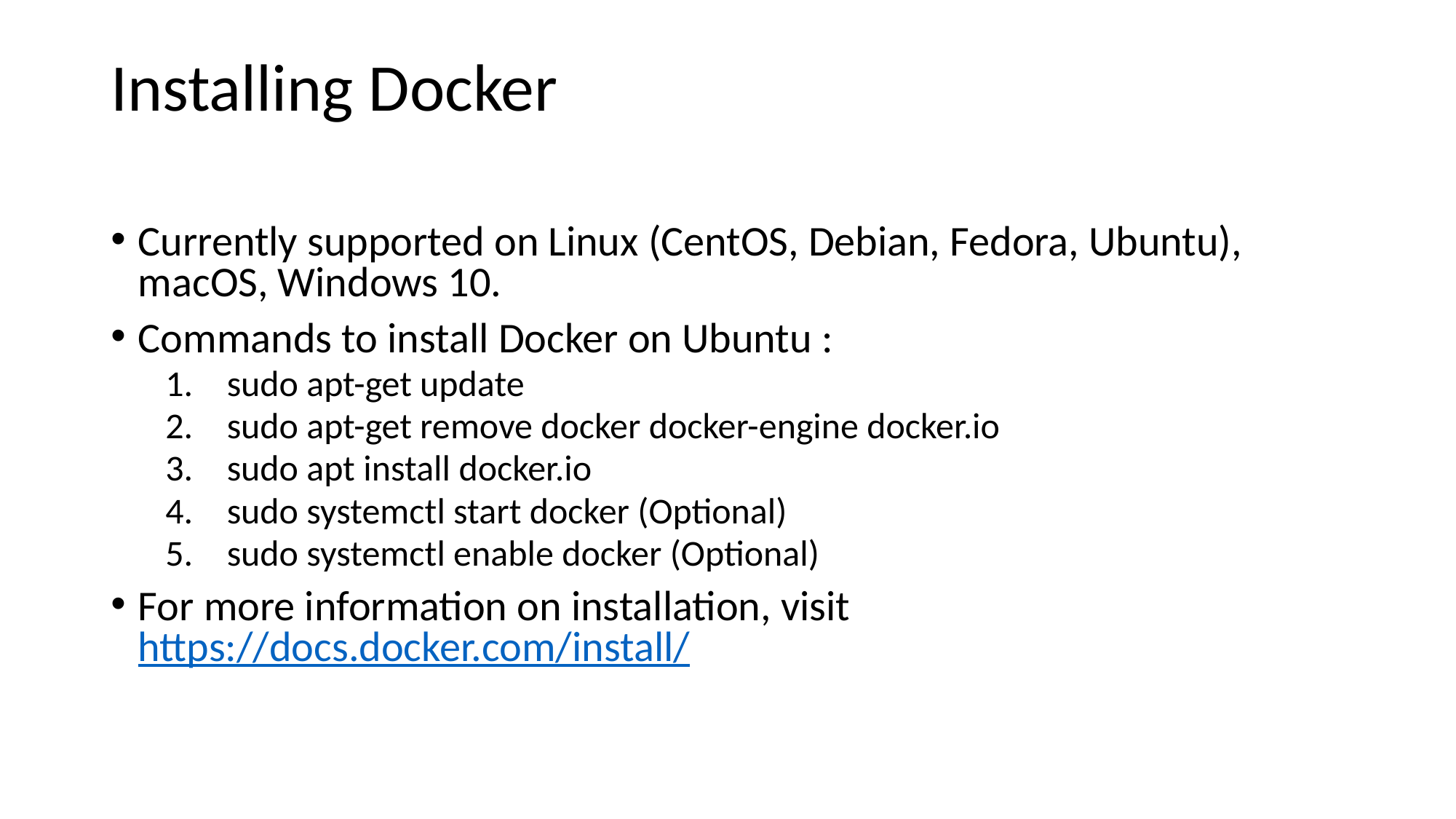

# Installing Docker
Currently supported on Linux (CentOS, Debian, Fedora, Ubuntu), macOS, Windows 10.
Commands to install Docker on Ubuntu :
sudo apt-get update
sudo apt-get remove docker docker-engine docker.io
sudo apt install docker.io
sudo systemctl start docker (Optional)
sudo systemctl enable docker (Optional)
For more information on installation, visit https://docs.docker.com/install/